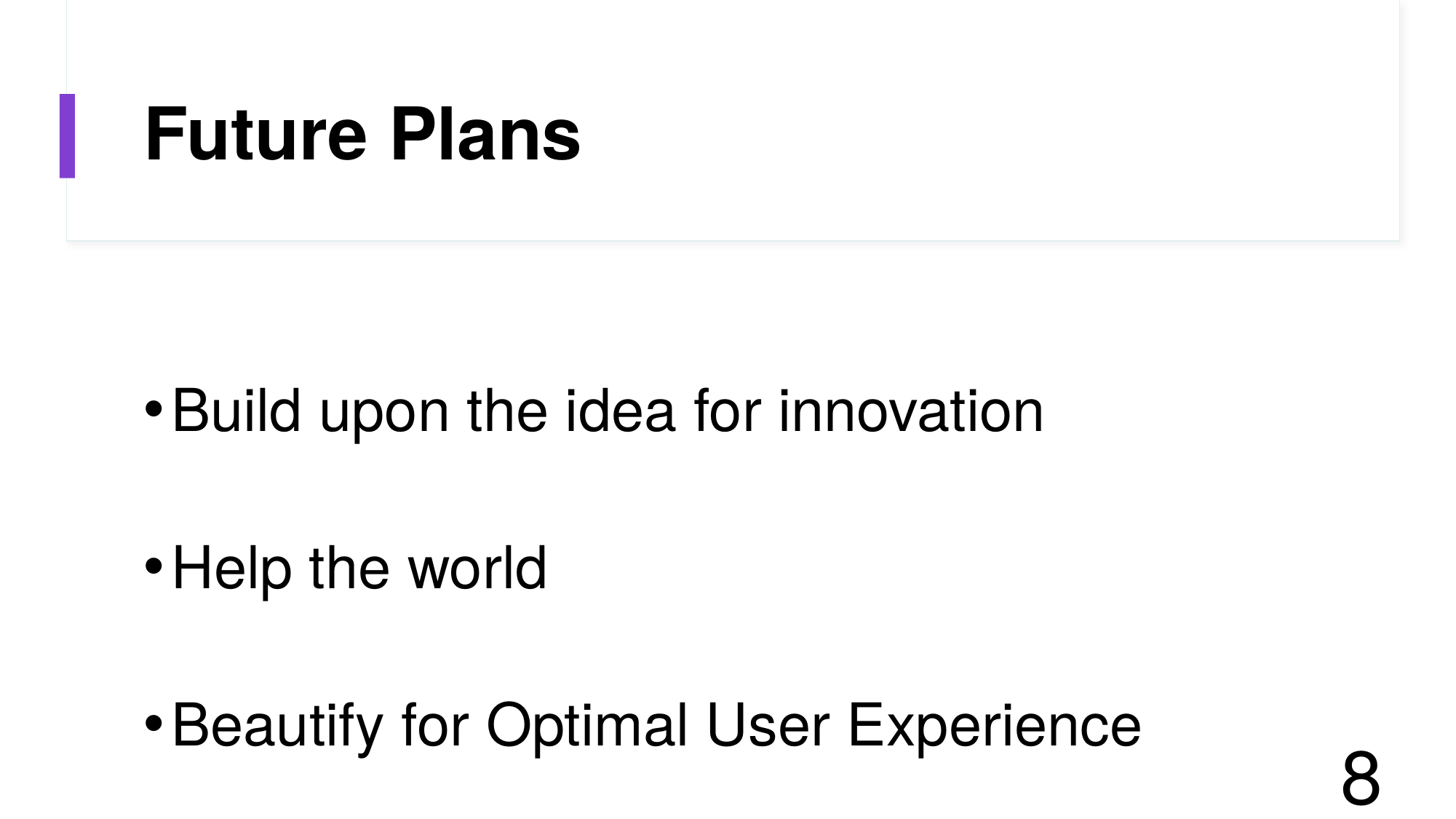

# Future Plans
Build upon the idea for innovation
Help the world
Beautify for Optimal User Experience
8